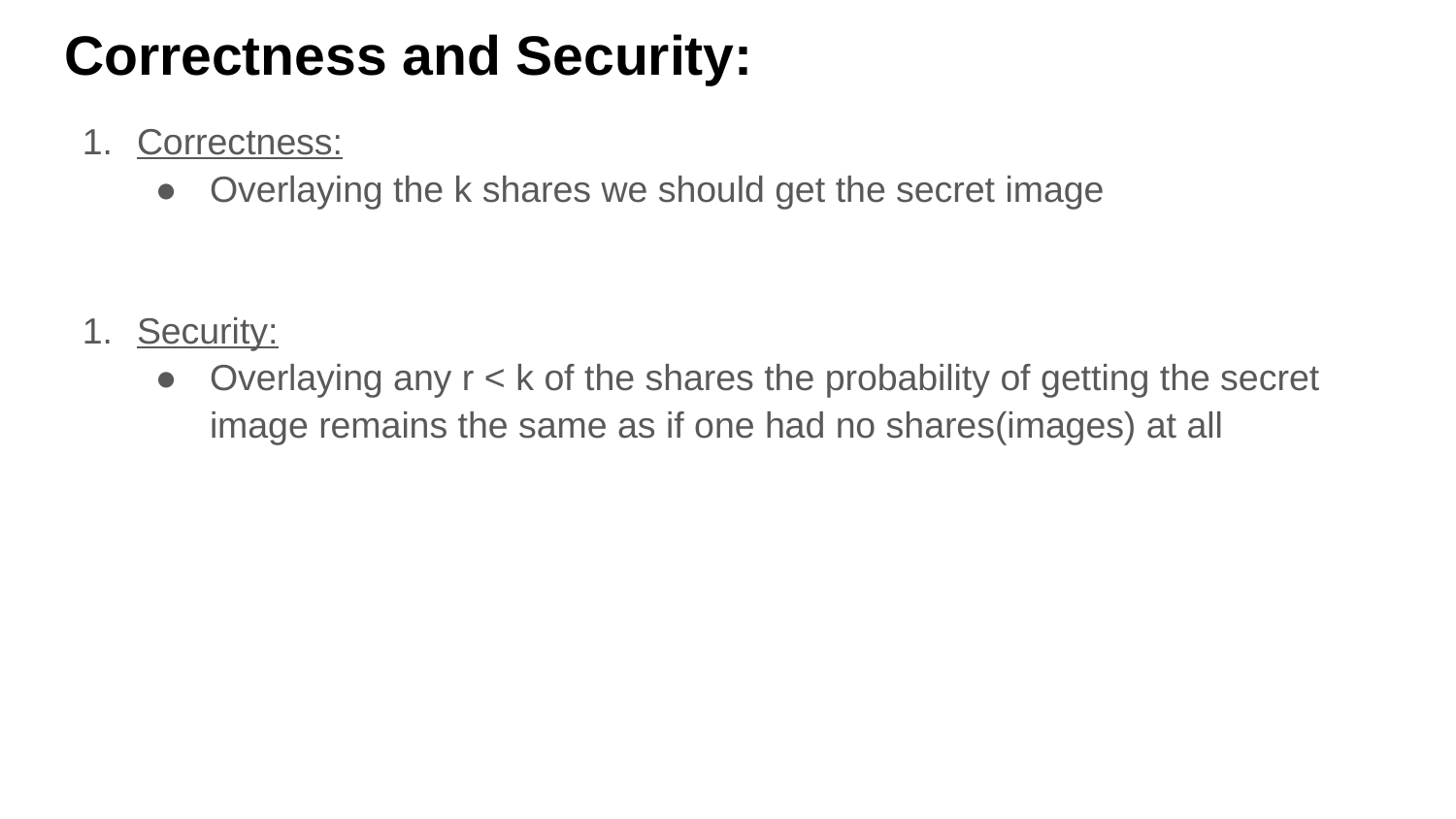

# Correctness and Security:
Correctness:
Overlaying the k shares we should get the secret image

Security:
Overlaying any r < k of the shares the probability of getting the secret image remains the same as if one had no shares(images) at all